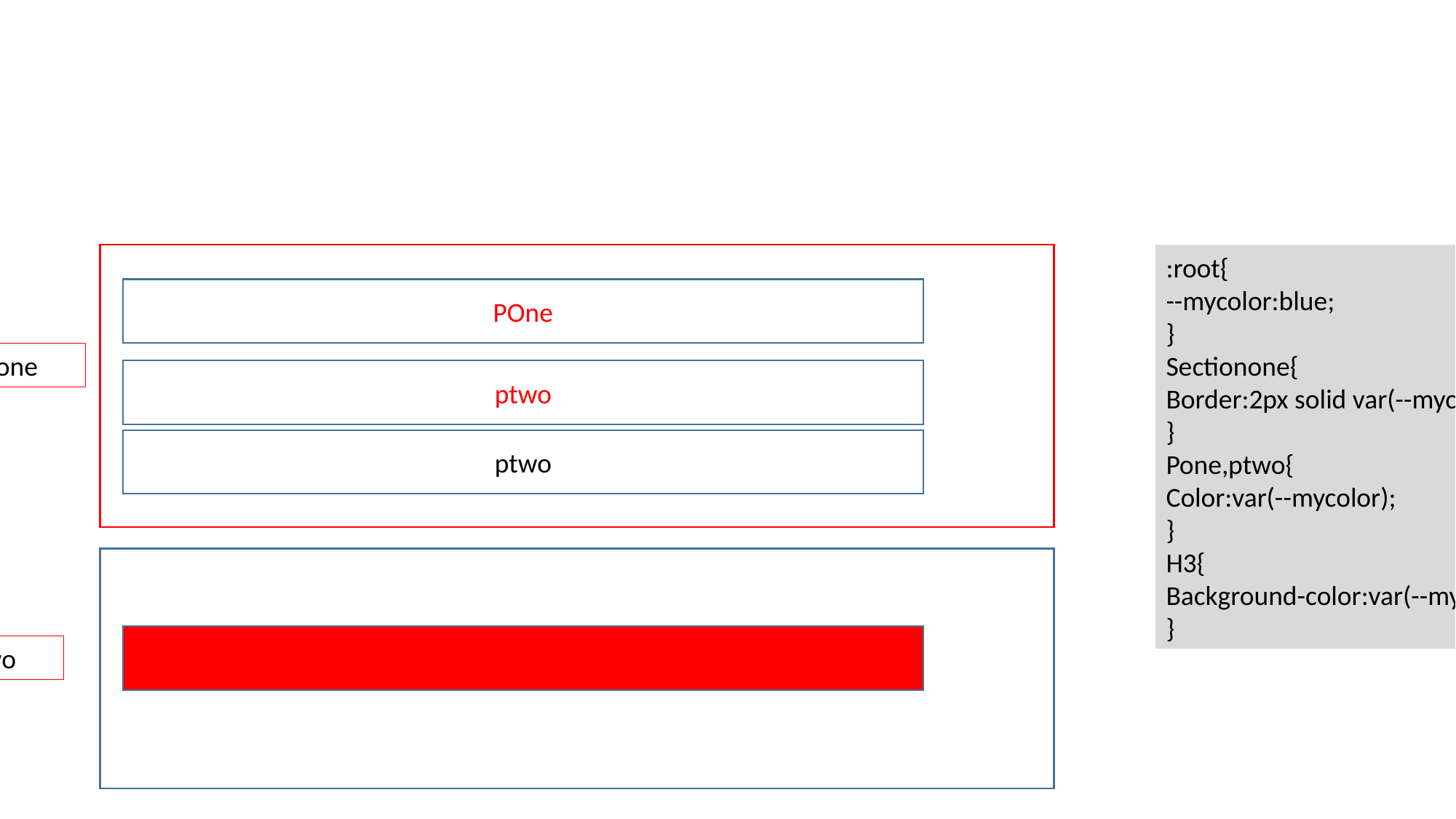

#

:root{
--mycolor:blue;
}
Sectionone{
Border:2px solid var(--mycolor)
}
Pone,ptwo{
Color:var(--mycolor);
}
H3{
Background-color:var(--mycolor);
}
POne
Section one
ptwo
ptwo

Section two